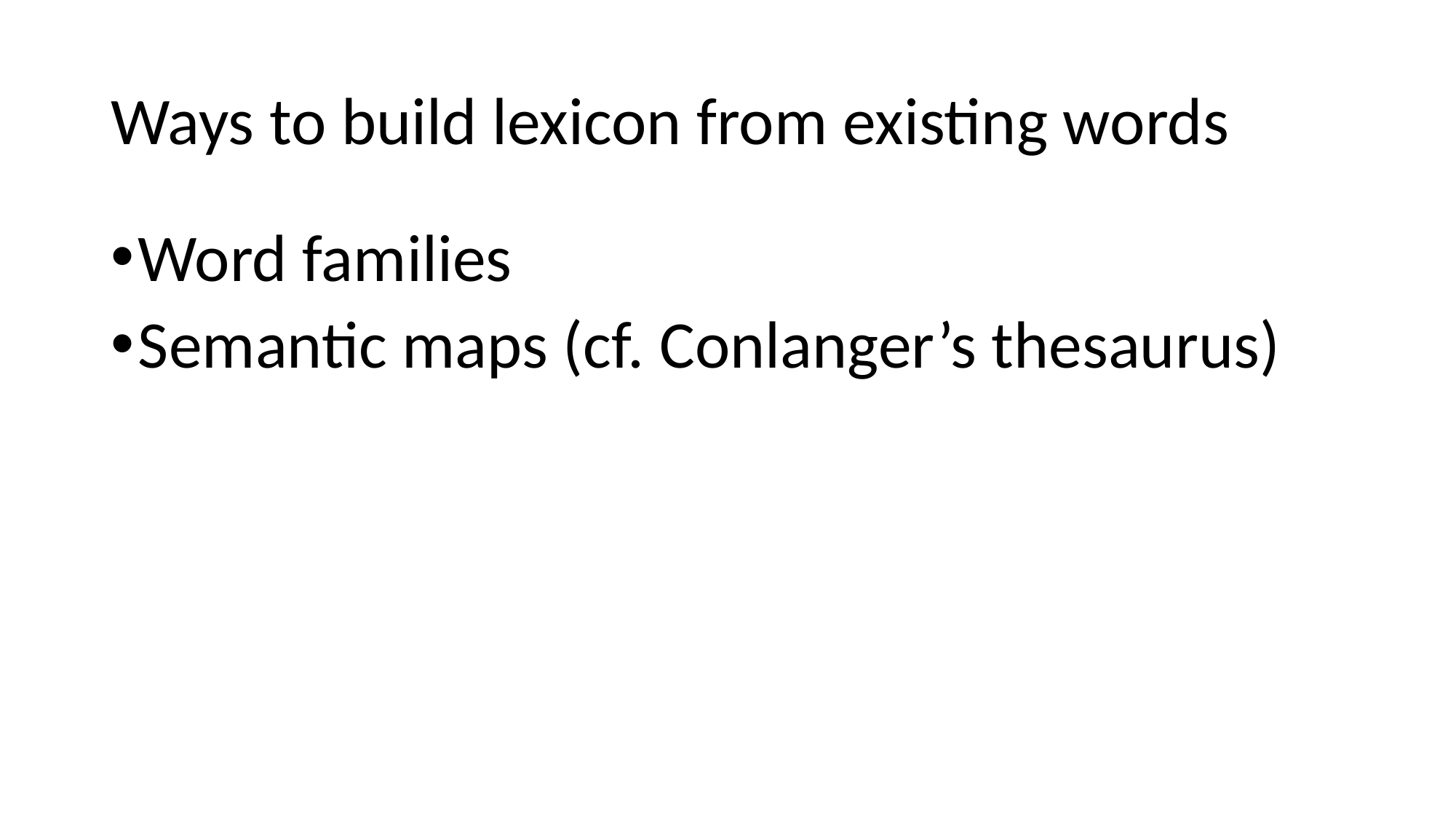

# Ways to build lexicon from existing words
Word families
Semantic maps (cf. Conlanger’s thesaurus)